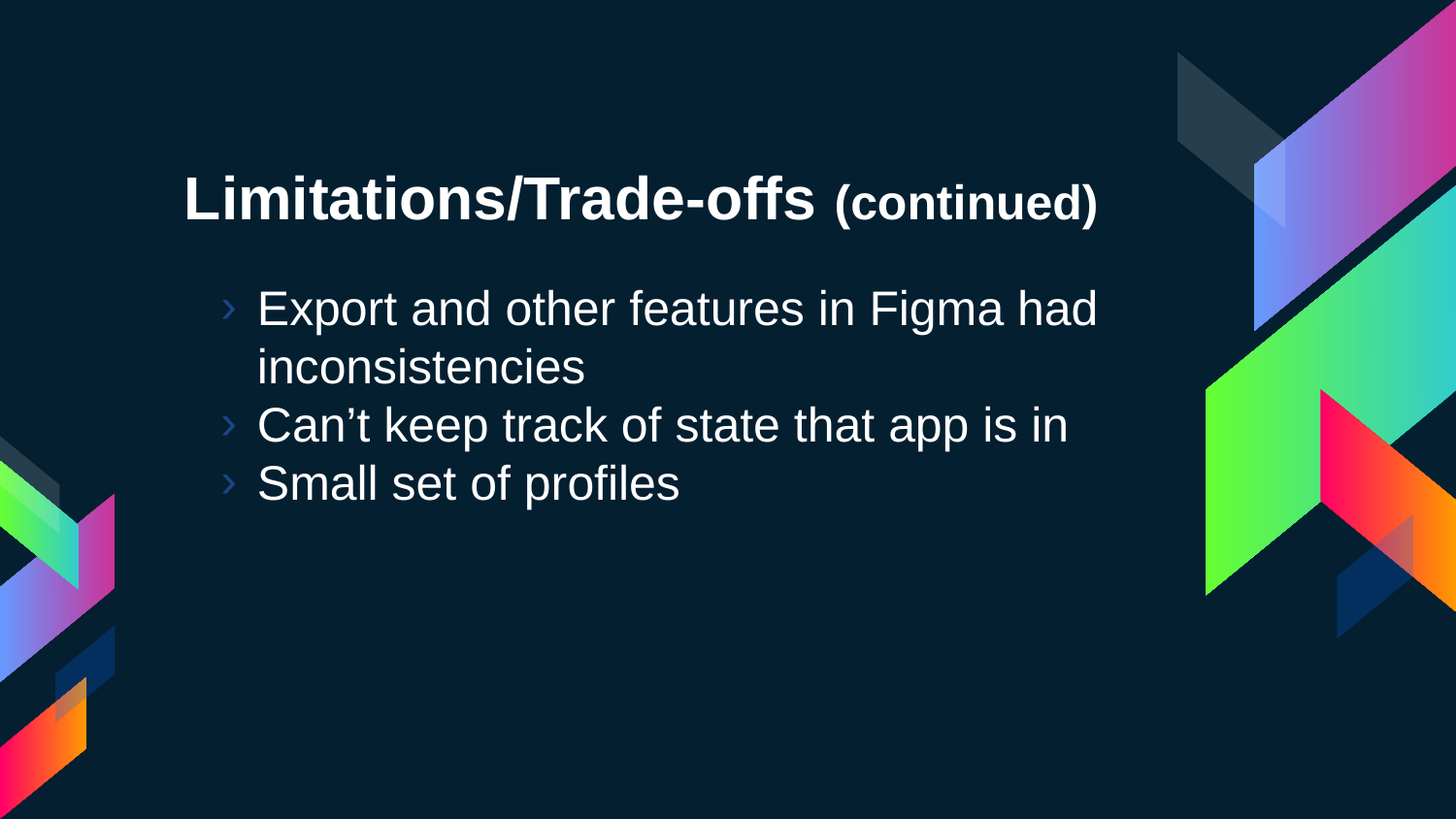

# Limitations/Trade-offs (continued)
Export and other features in Figma had inconsistencies
Can’t keep track of state that app is in
Small set of profiles